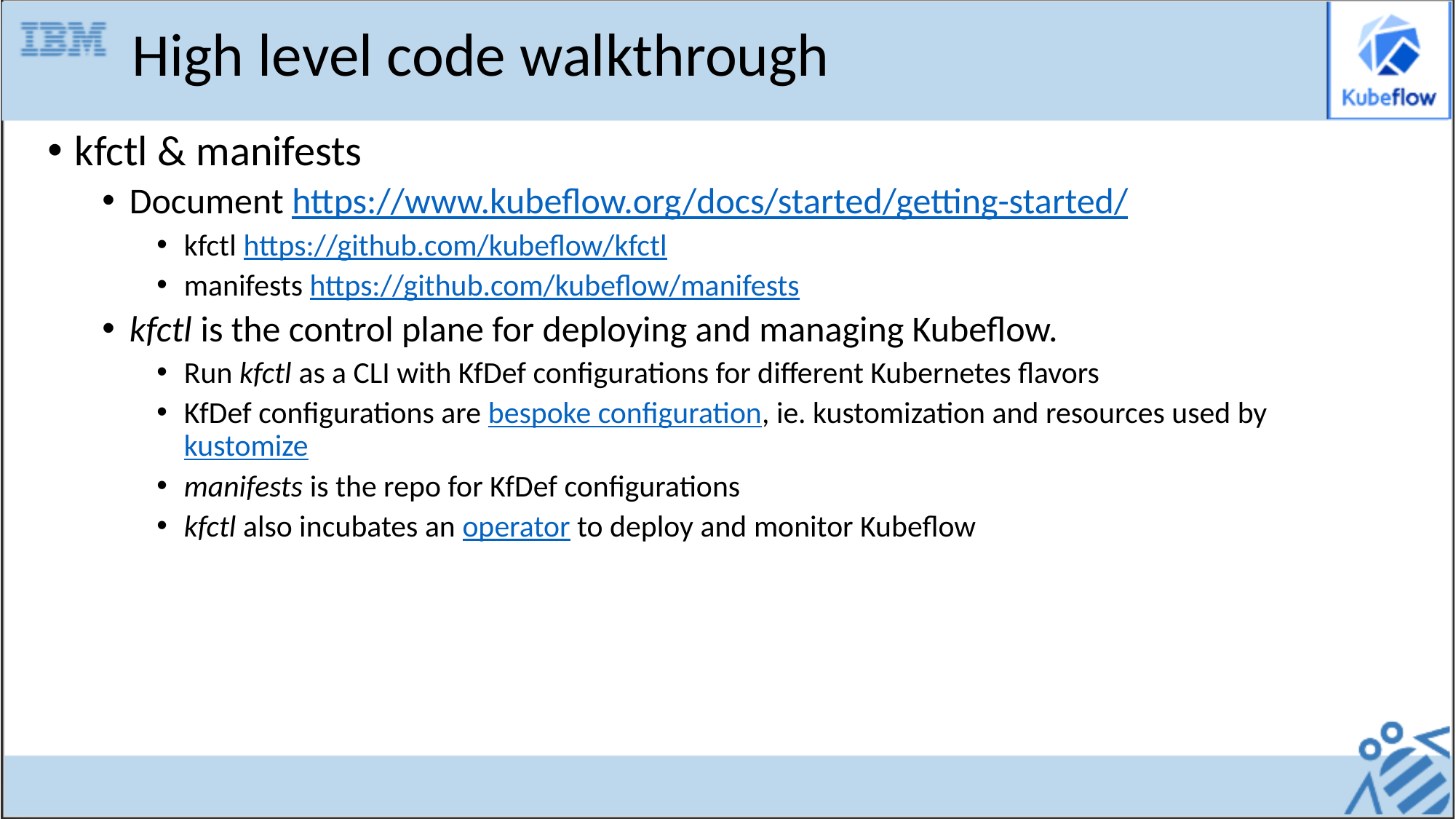

# High level code walkthrough
kfctl & manifests
Document https://www.kubeflow.org/docs/started/getting-started/
kfctl https://github.com/kubeflow/kfctl
manifests https://github.com/kubeflow/manifests
kfctl is the control plane for deploying and managing Kubeflow.
Run kfctl as a CLI with KfDef configurations for different Kubernetes flavors
KfDef configurations are bespoke configuration, ie. kustomization and resources used by kustomize
manifests is the repo for KfDef configurations
kfctl also incubates an operator to deploy and monitor Kubeflow